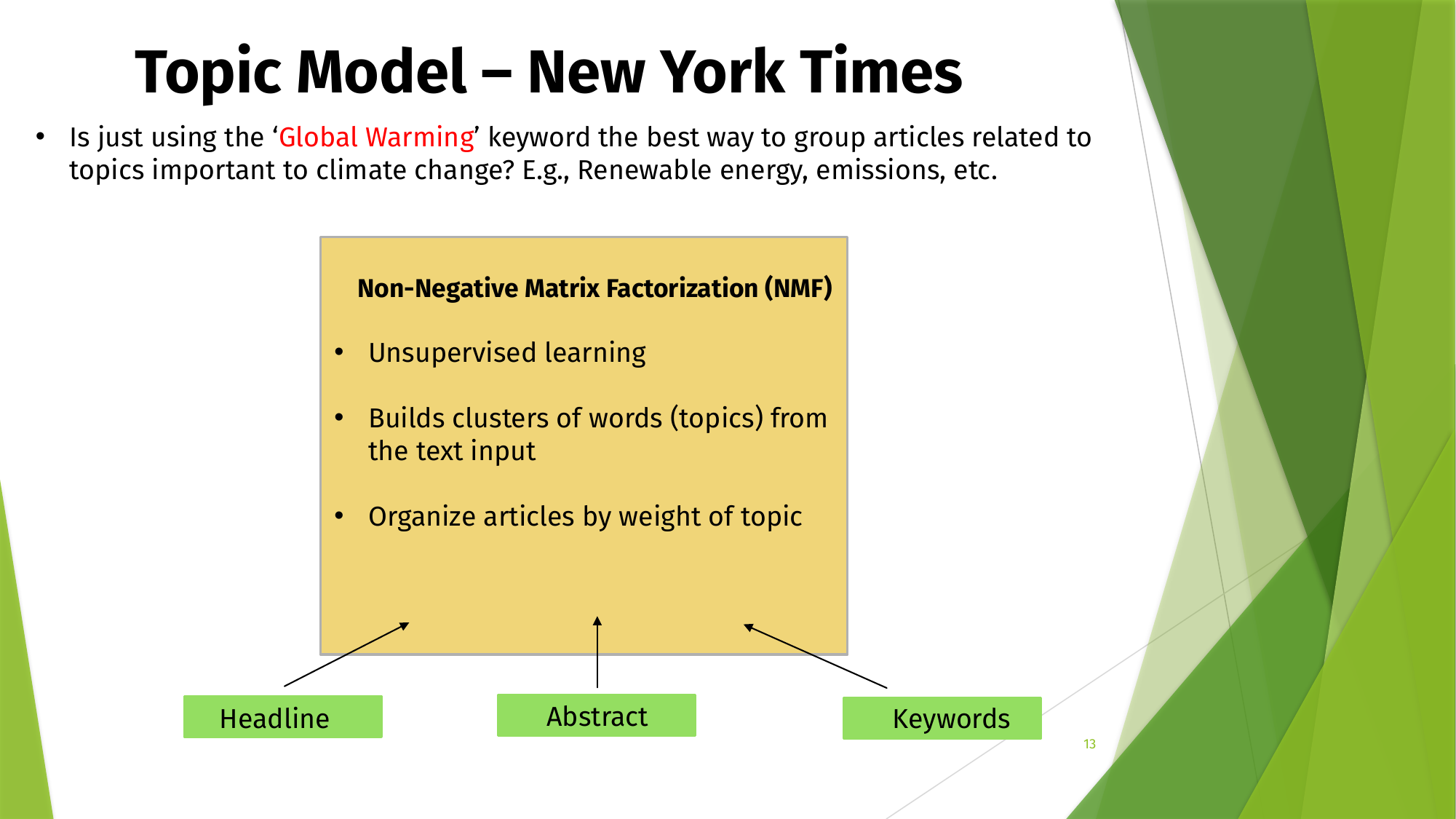

Topic Model – New York Times
Is just using the ‘Global Warming’ keyword the best way to group articles related to topics important to climate change? E.g., Renewable energy, emissions, etc.

Non-Negative Matrix Factorization (NMF)

Unsupervised learning

Builds clusters of words (topics) from the text input

Organize articles by weight of topic

Abstract

Headline
Keywords

13